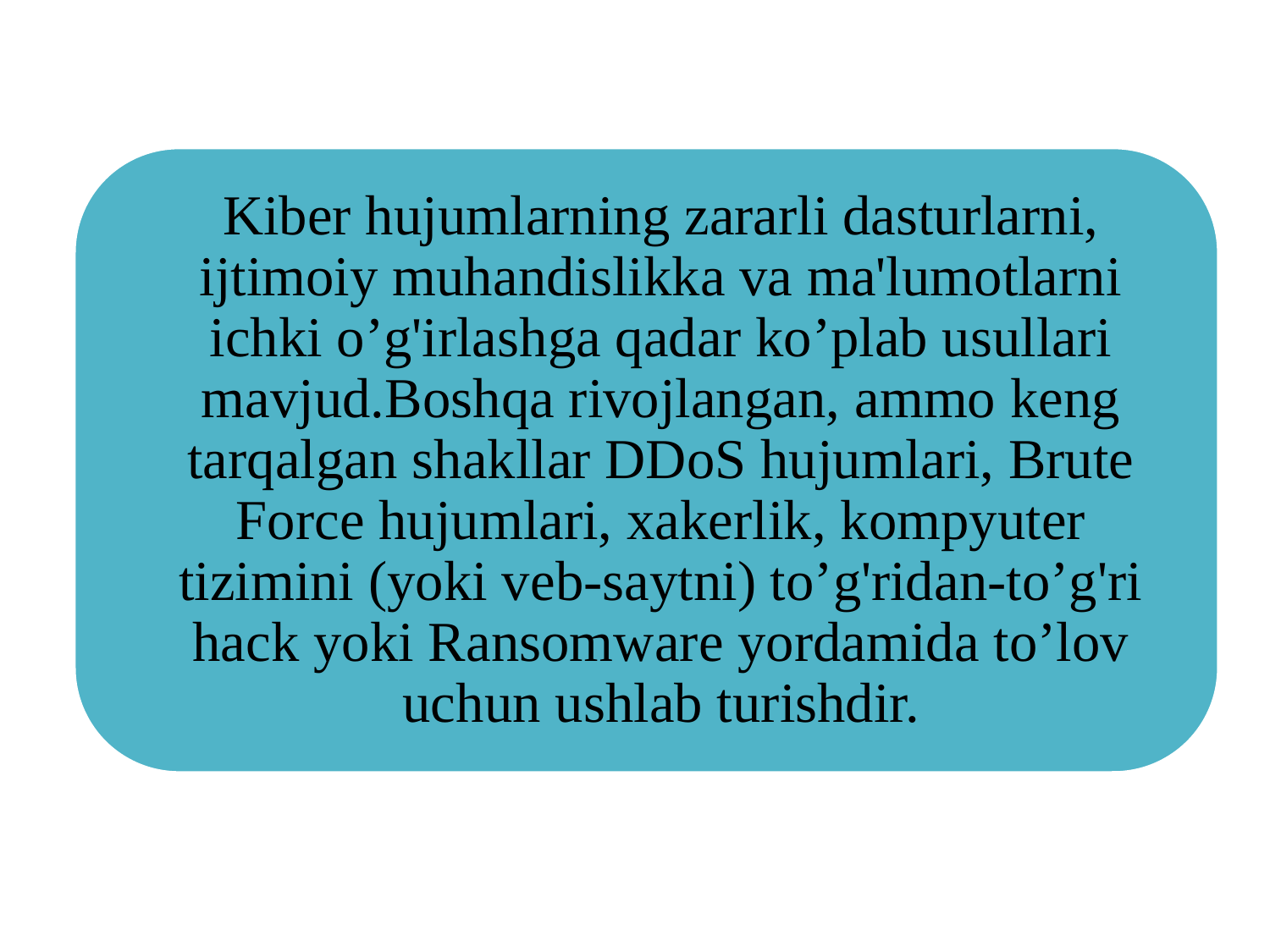

Kiber hujumlarning zararli dasturlarni, ijtimoiy muhandislikka va ma'lumotlarni ichki о’g'irlashga qadar kо’plab usullari mavjud.Boshqa rivojlangan, ammo keng tarqalgan shakllar DDoS hujumlari, Brute Force hujumlari, хakerlik, kоmpyuter tizimini (yoki veb-saytni) tо’g'ridan-tо’g'ri hack yoki Ransomware yordamida tо’lov uchun ushlab turishdir.